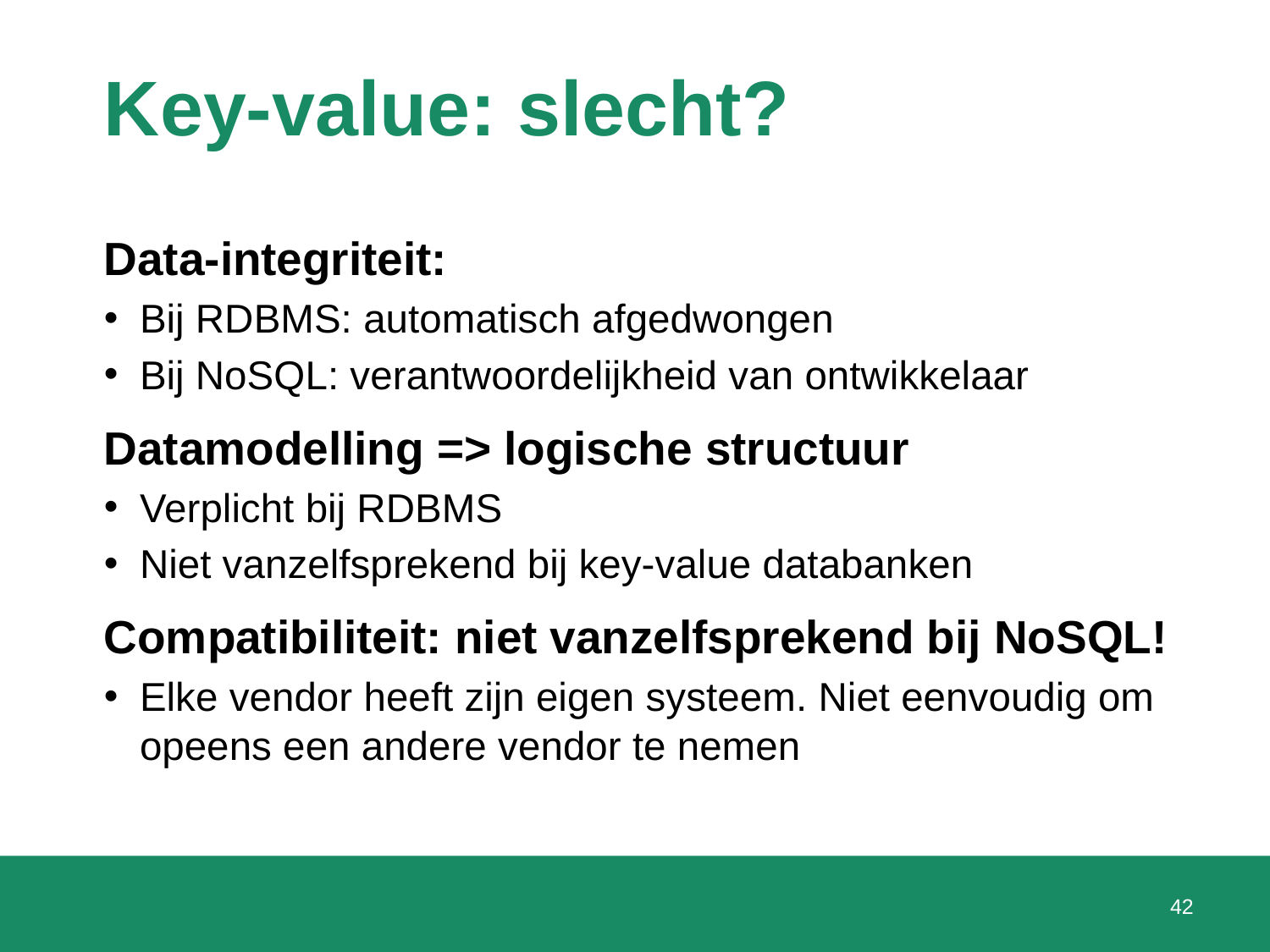

# Key-value: slecht?
Data-integriteit:
Bij RDBMS: automatisch afgedwongen
Bij NoSQL: verantwoordelijkheid van ontwikkelaar
Datamodelling => logische structuur
Verplicht bij RDBMS
Niet vanzelfsprekend bij key-value databanken
Compatibiliteit: niet vanzelfsprekend bij NoSQL!
Elke vendor heeft zijn eigen systeem. Niet eenvoudig om opeens een andere vendor te nemen
42